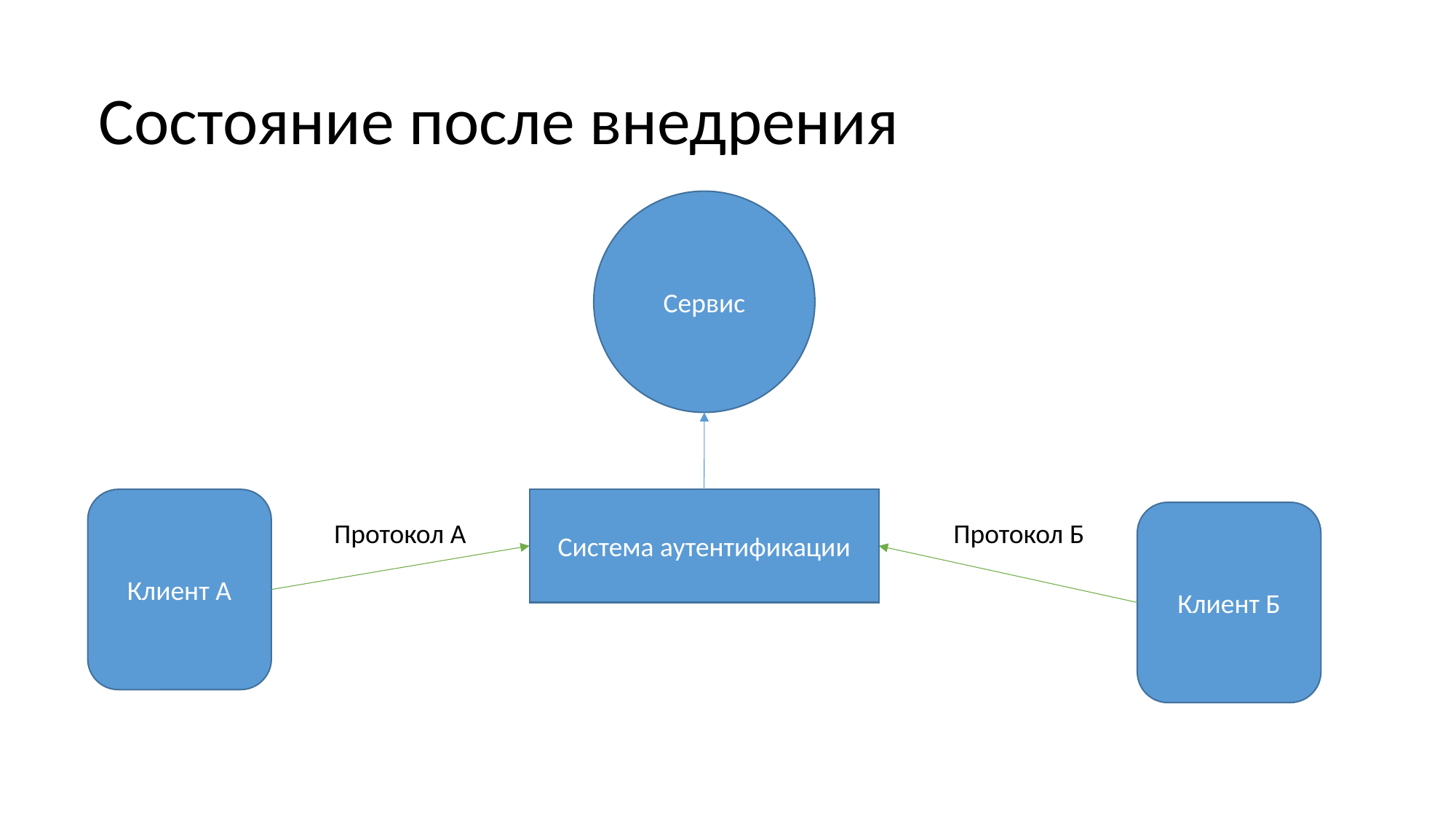

# Состояние после внедрения
Сервис
Клиент А
Система аутентификации
Клиент Б
Протокол А
Протокол Б